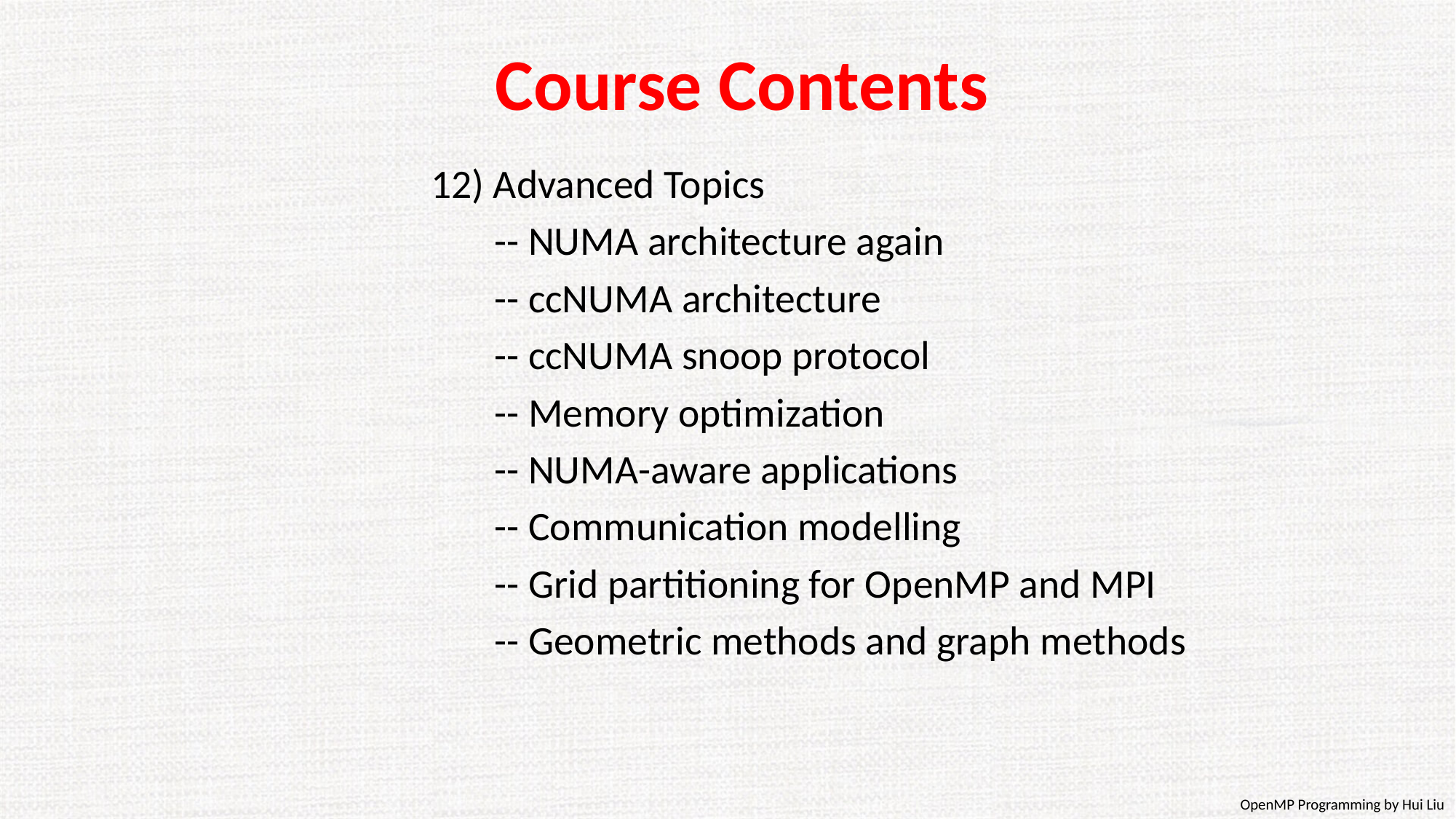

# Course Contents
12) Advanced Topics
       -- NUMA architecture again
       -- ccNUMA architecture
       -- ccNUMA snoop protocol
       -- Memory optimization
       -- NUMA-aware applications
       -- Communication modelling
       -- Grid partitioning for OpenMP and MPI
       -- Geometric methods and graph methods
OpenMP Programming by Hui Liu